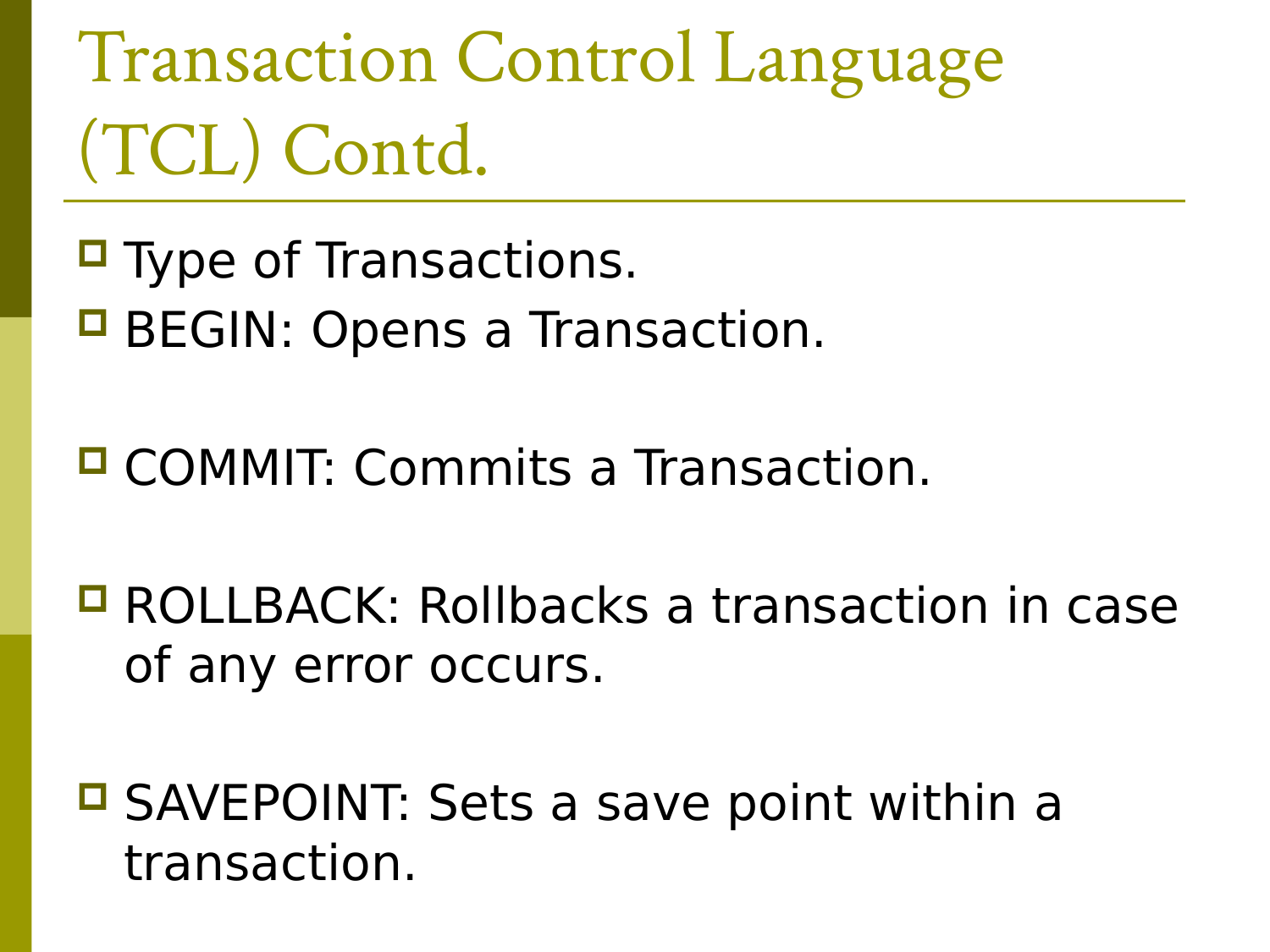

# Transaction Control Language (TCL) Contd.
Type of Transactions.
BEGIN: Opens a Transaction.

COMMIT: Commits a Transaction.

ROLLBACK: Rollbacks a transaction in case of any error occurs.

SAVEPOINT: Sets a save point within a transaction.